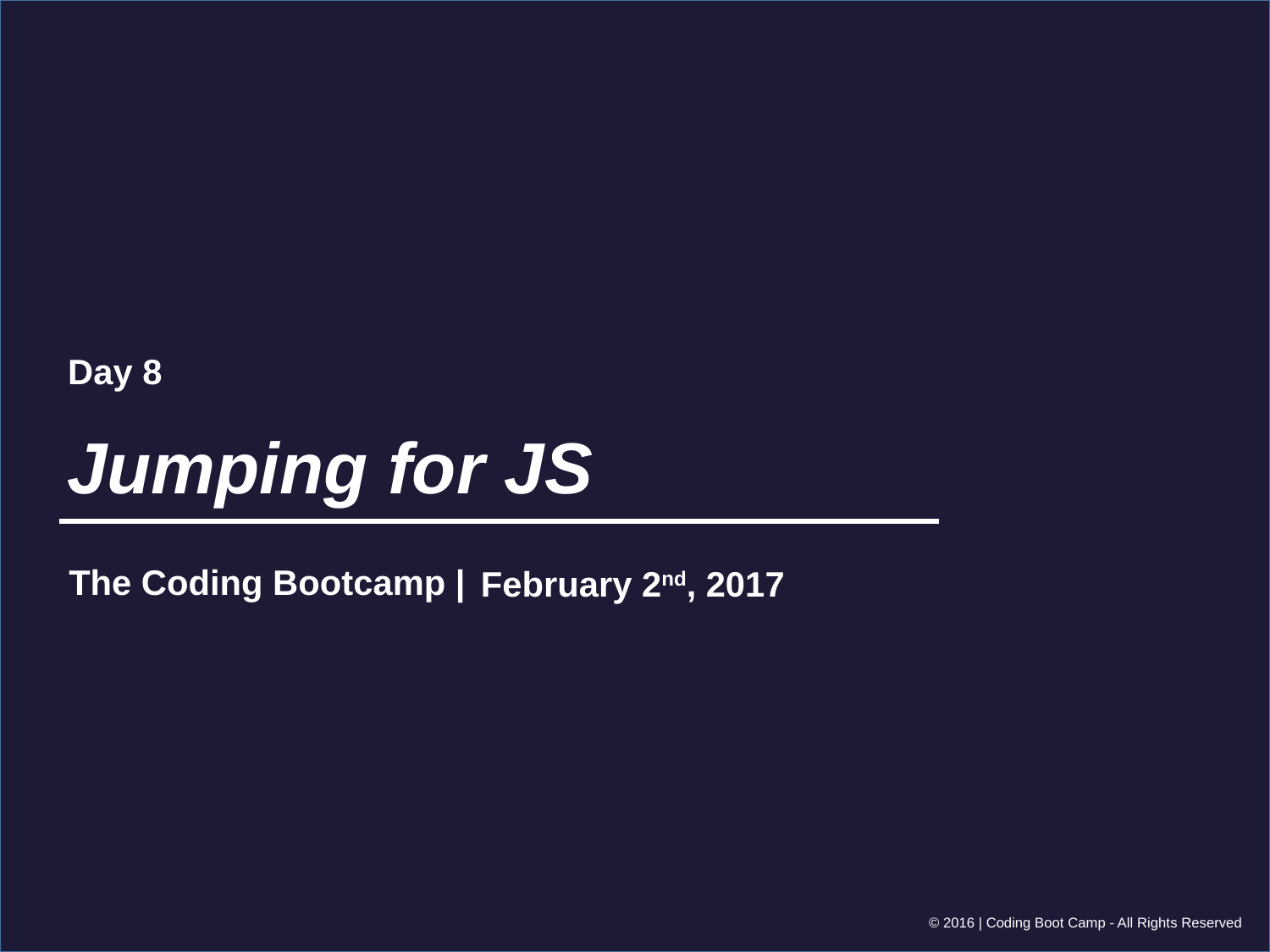

Day 8
# Jumping for JS
February 2nd, 2017